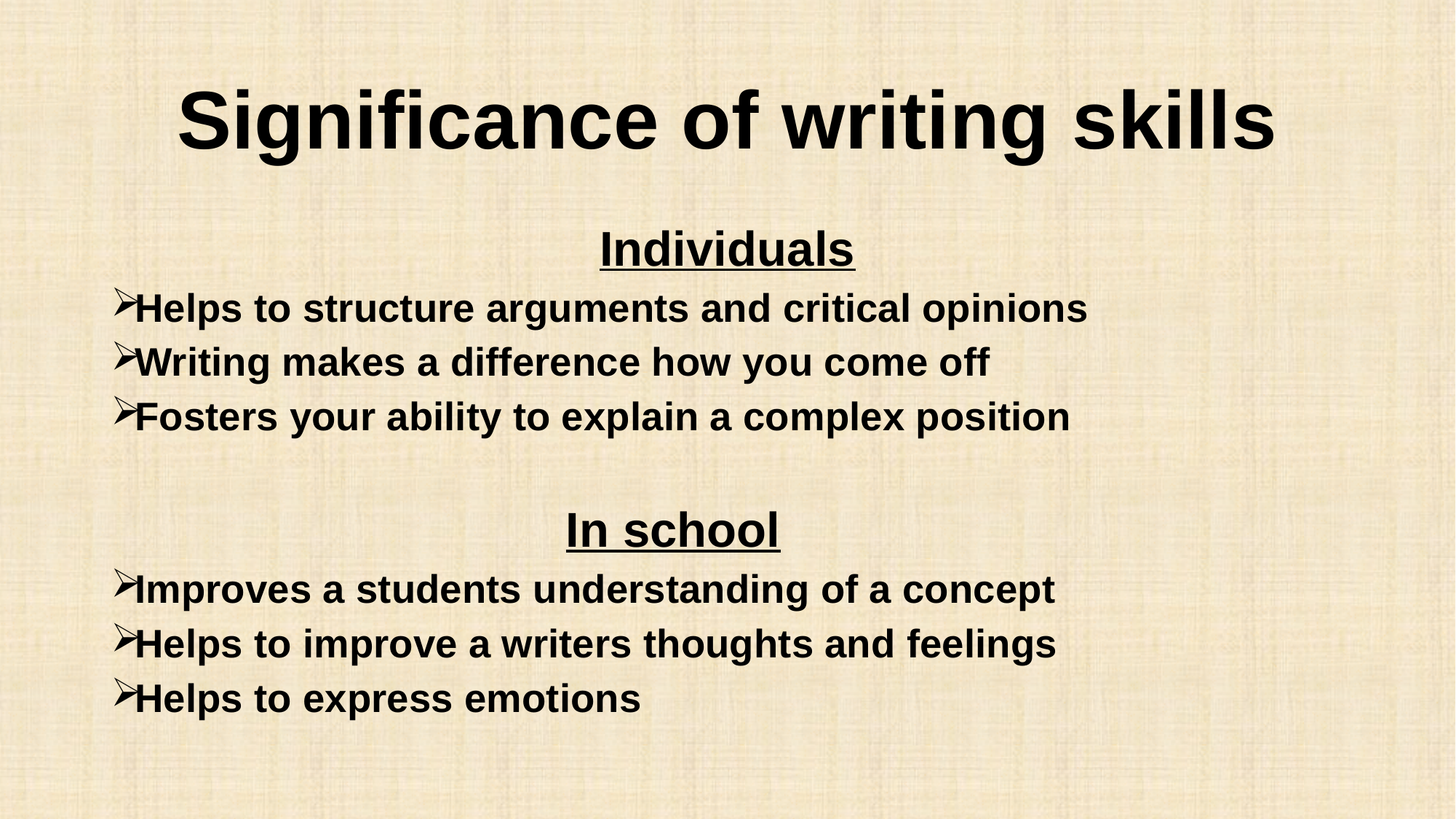

# Significance of writing skills
Individuals
Helps to structure arguments and critical opinions
Writing makes a difference how you come off
Fosters your ability to explain a complex position

                                         In school
Improves a students understanding of a concept
Helps to improve a writers thoughts and feelings
Helps to express emotions